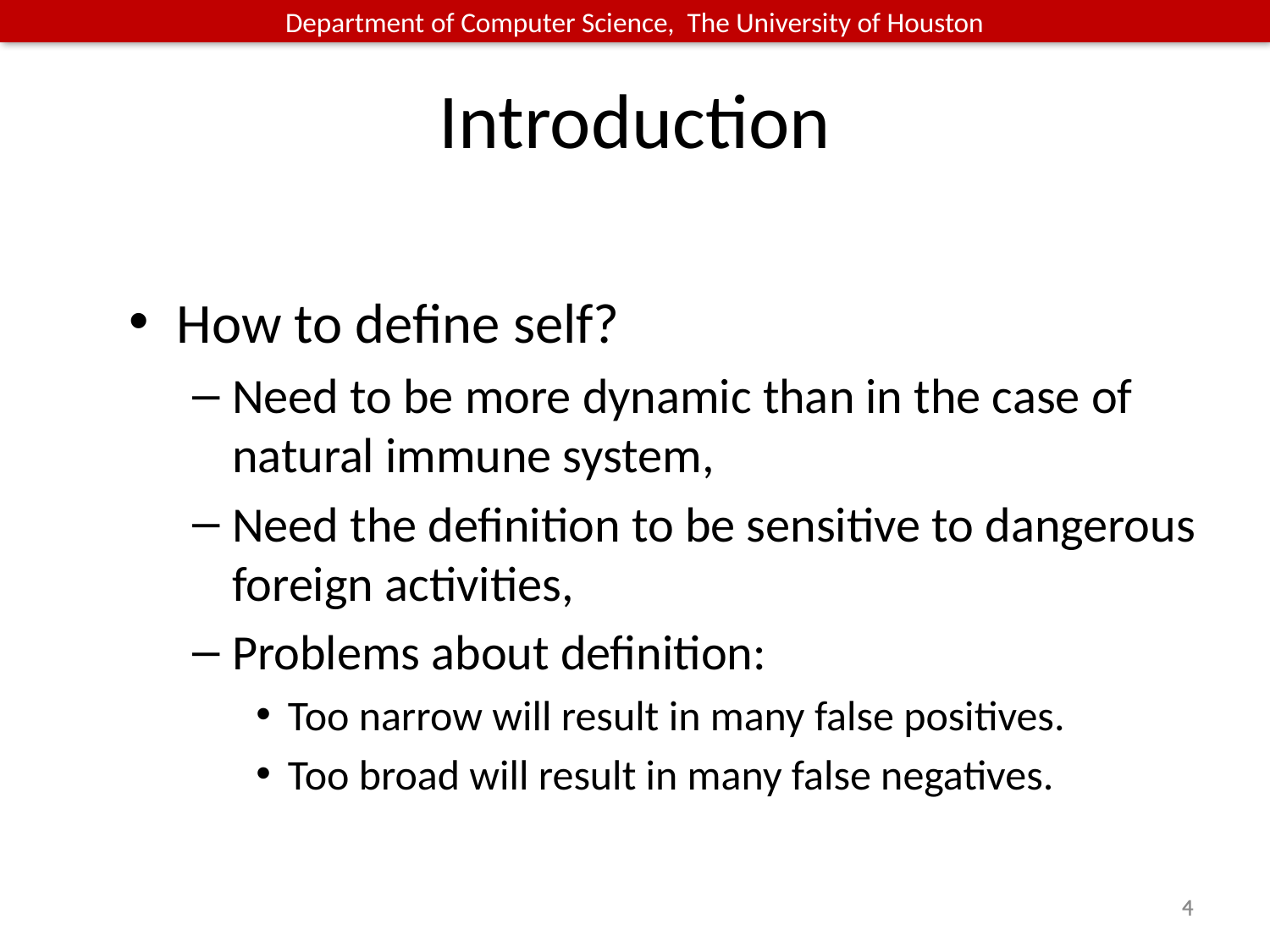

# Introduction
How to define self?
Need to be more dynamic than in the case of natural immune system,
Need the definition to be sensitive to dangerous foreign activities,
Problems about definition:
Too narrow will result in many false positives.
Too broad will result in many false negatives.
4